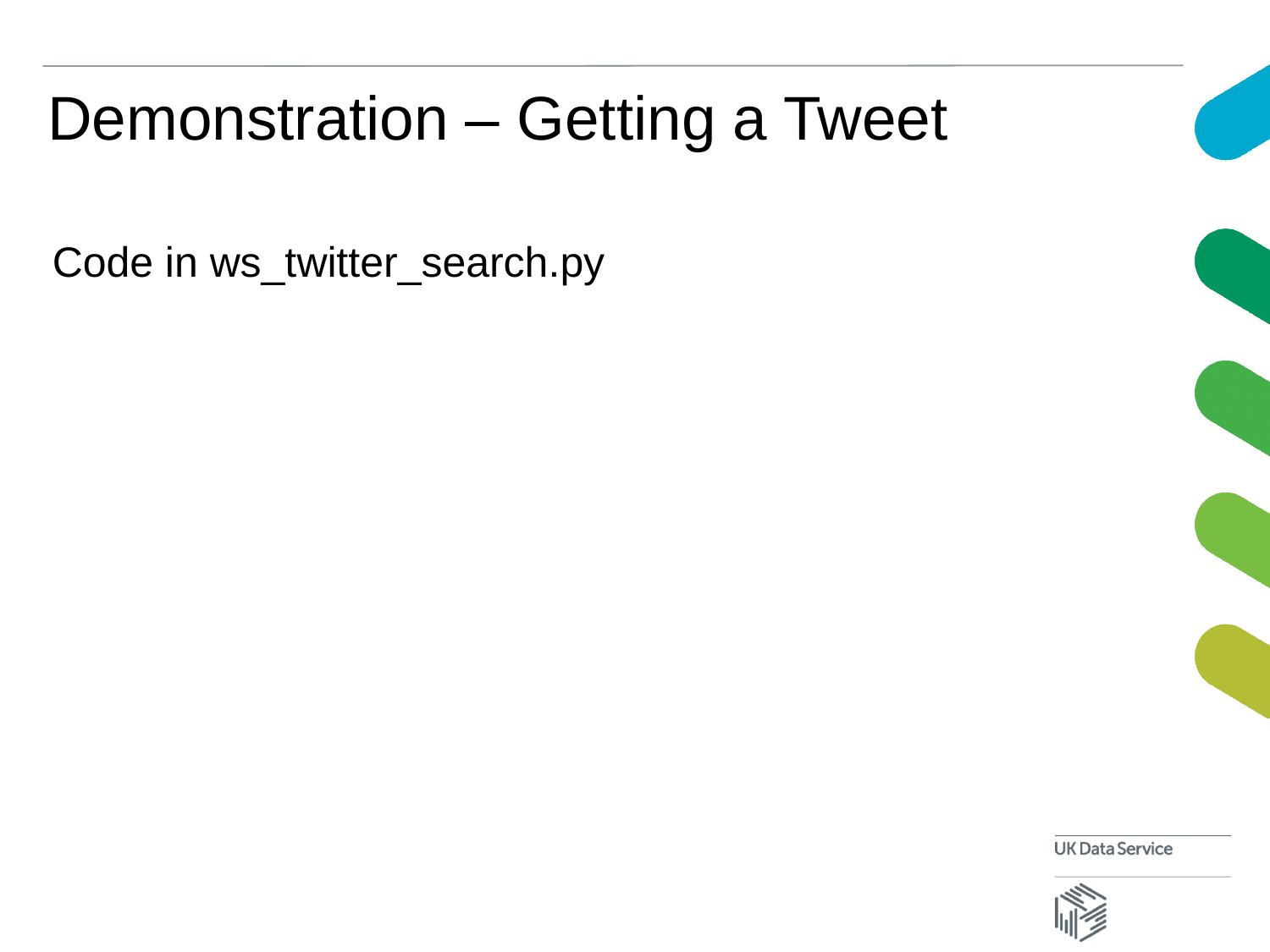

# Demonstration – Getting a Tweet
Code in ws_twitter_search.py